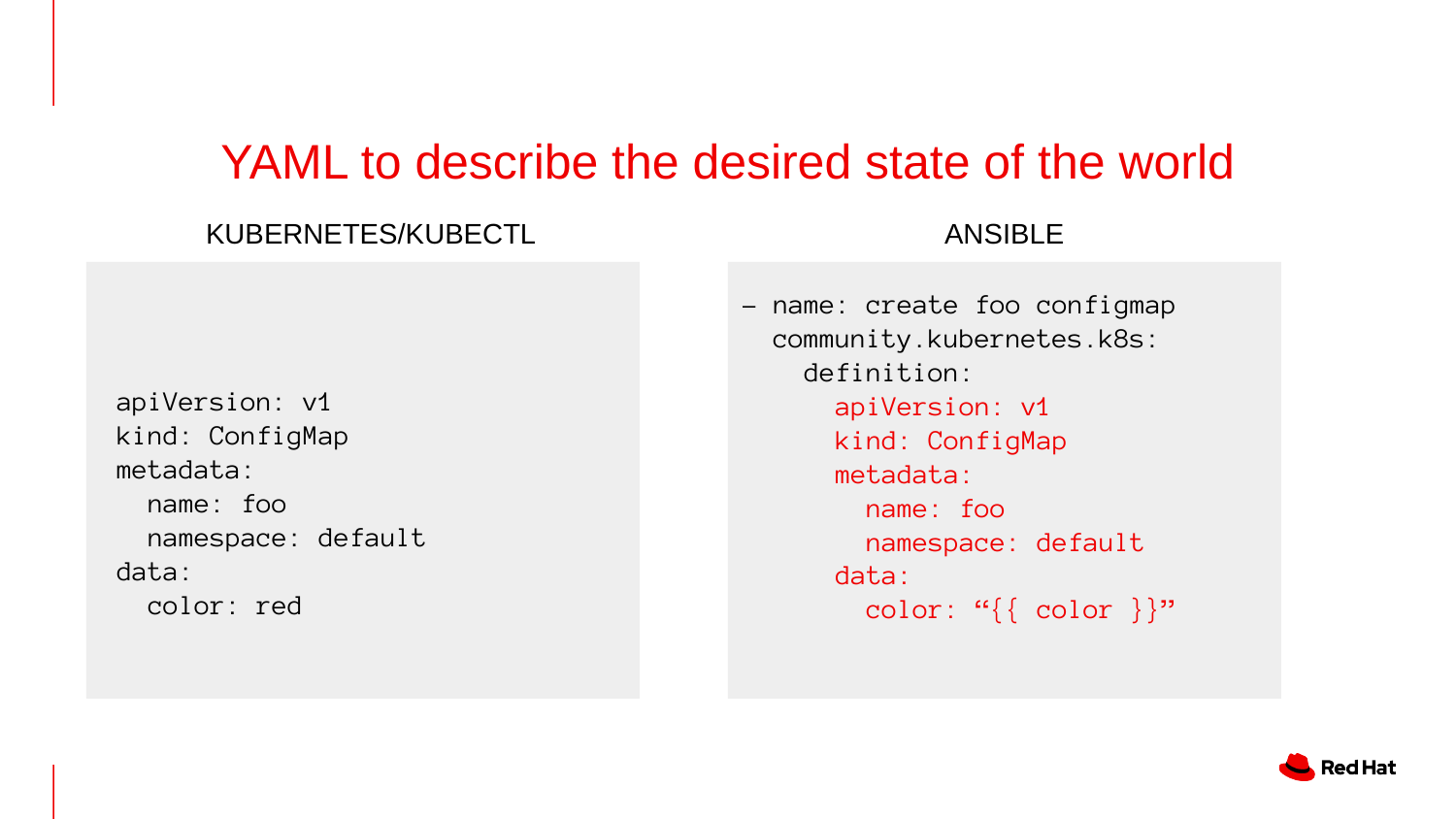

# YAML to describe the desired state of the world
KUBERNETES/KUBECTL
ANSIBLE

apiVersion: v1
kind: ConfigMap
metadata:
  name: foo
  namespace: default
data:
  color: red

- name: create foo configmap
  community.kubernetes.k8s:
    definition:
      apiVersion: v1
      kind: ConfigMap
      metadata:
        name: foo
        namespace: default
      data:
        color: “{{ color }}”